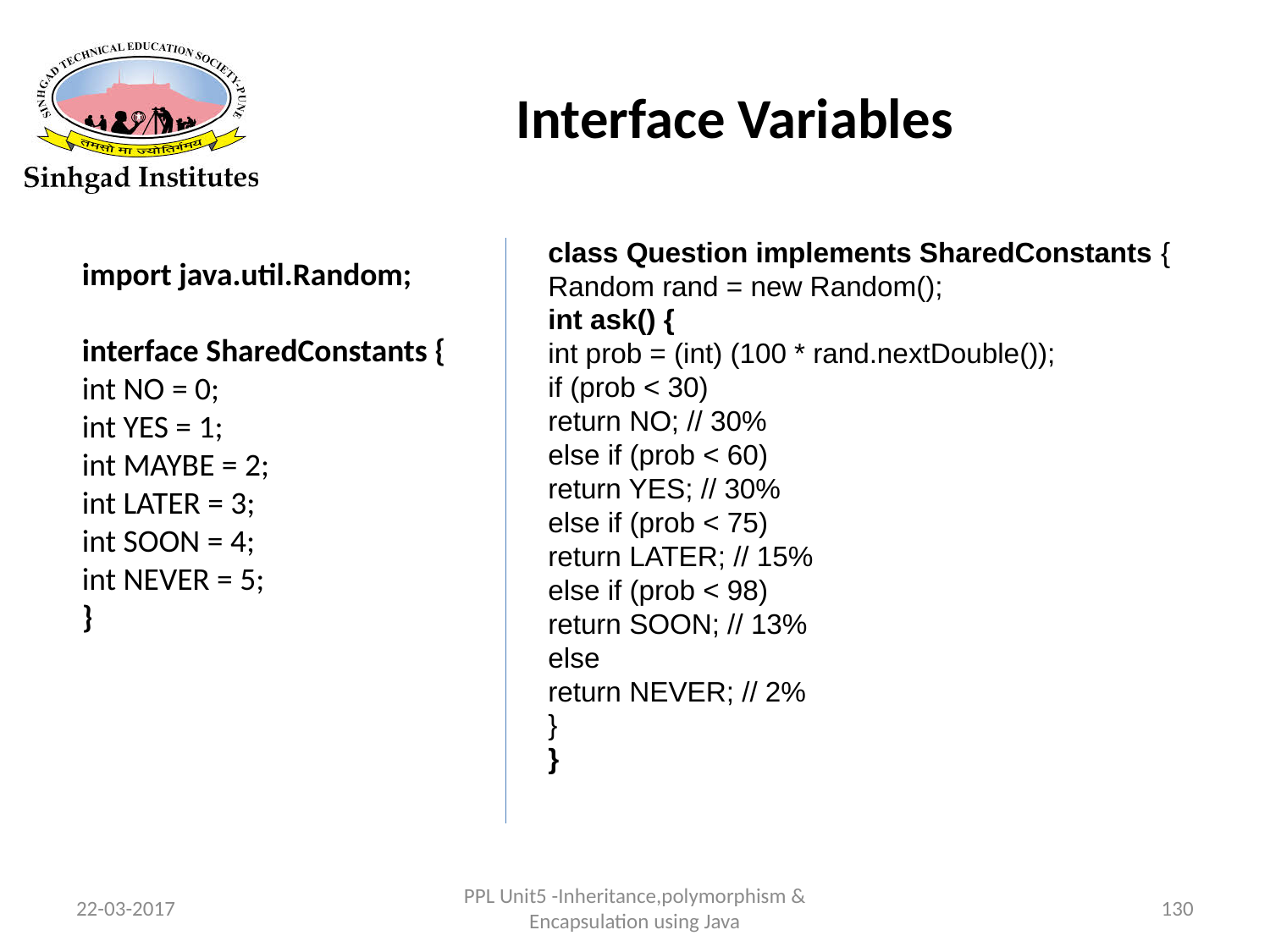

# Interface Variables
class Question implements SharedConstants {
Random rand = new Random();
int ask() {
int prob = (int) (100 * rand.nextDouble());
if (prob < 30)
return NO; // 30%
else if (prob < 60)
return YES; // 30%
else if (prob < 75)
return LATER; // 15%
else if (prob < 98)
return SOON; // 13%
else
return NEVER; // 2%
}
}
import java.util.Random;

interface SharedConstants {
int NO = 0;
int YES = 1;
int MAYBE = 2;
int LATER = 3;
int SOON = 4;
int NEVER = 5;
}
22-03-2017
PPL Unit5 -Inheritance,polymorphism & Encapsulation using Java
130